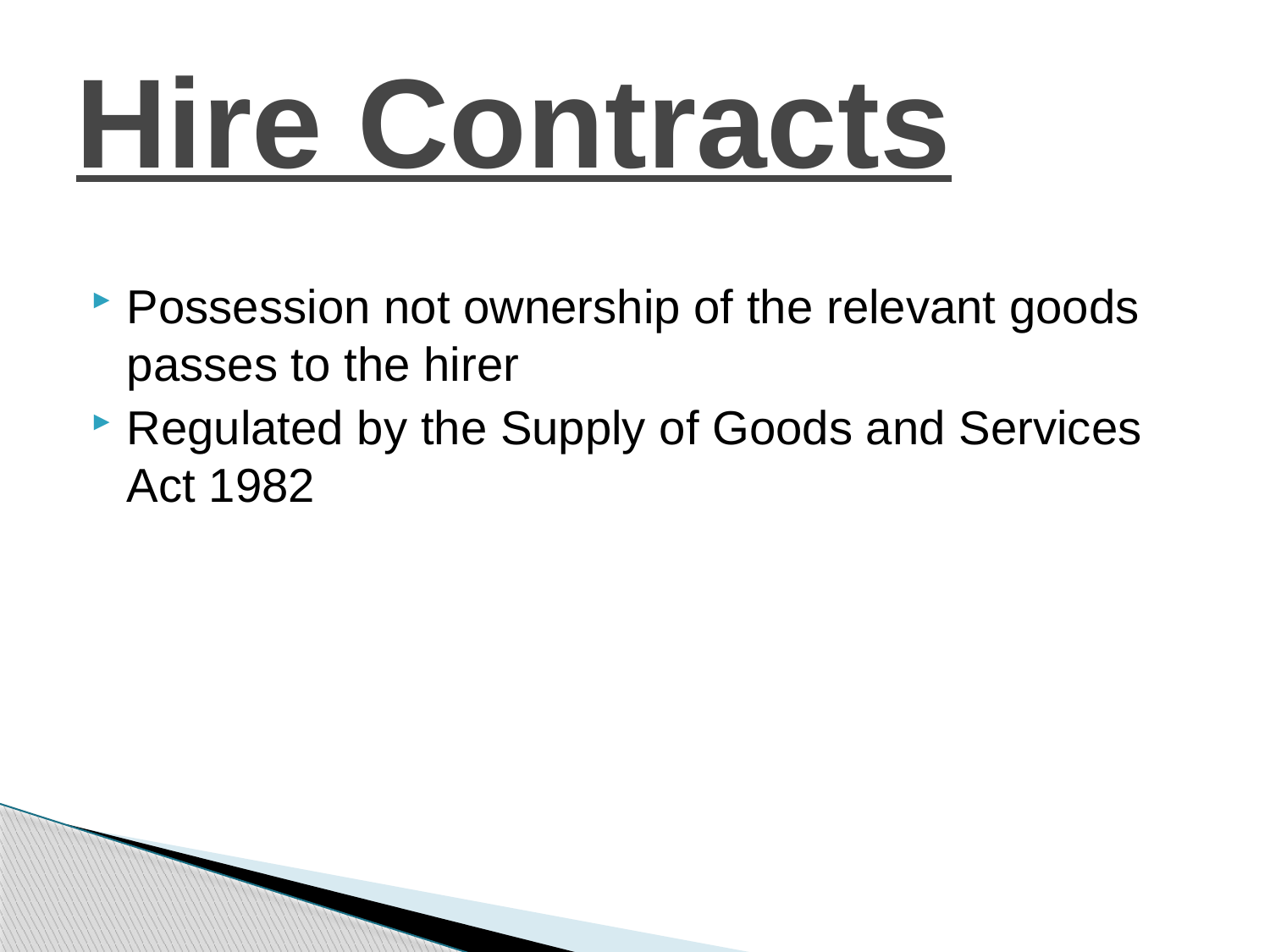

# Hire Contracts

Possession not ownership of the relevant goods passes to the hirer
Regulated by the Supply of Goods and Services Act 1982